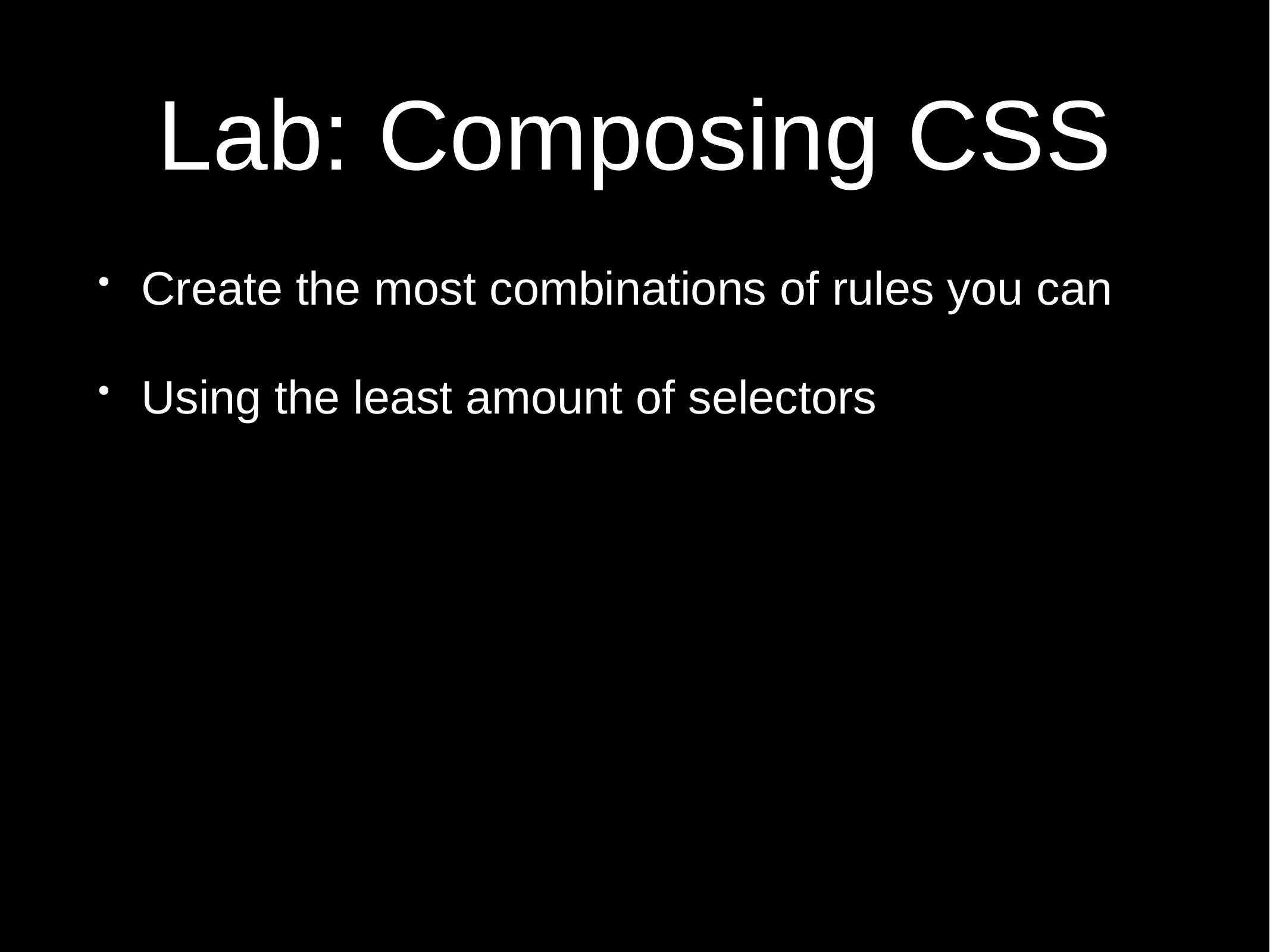

# Lab: Composing CSS
Create the most combinations of rules you can
Using the least amount of selectors